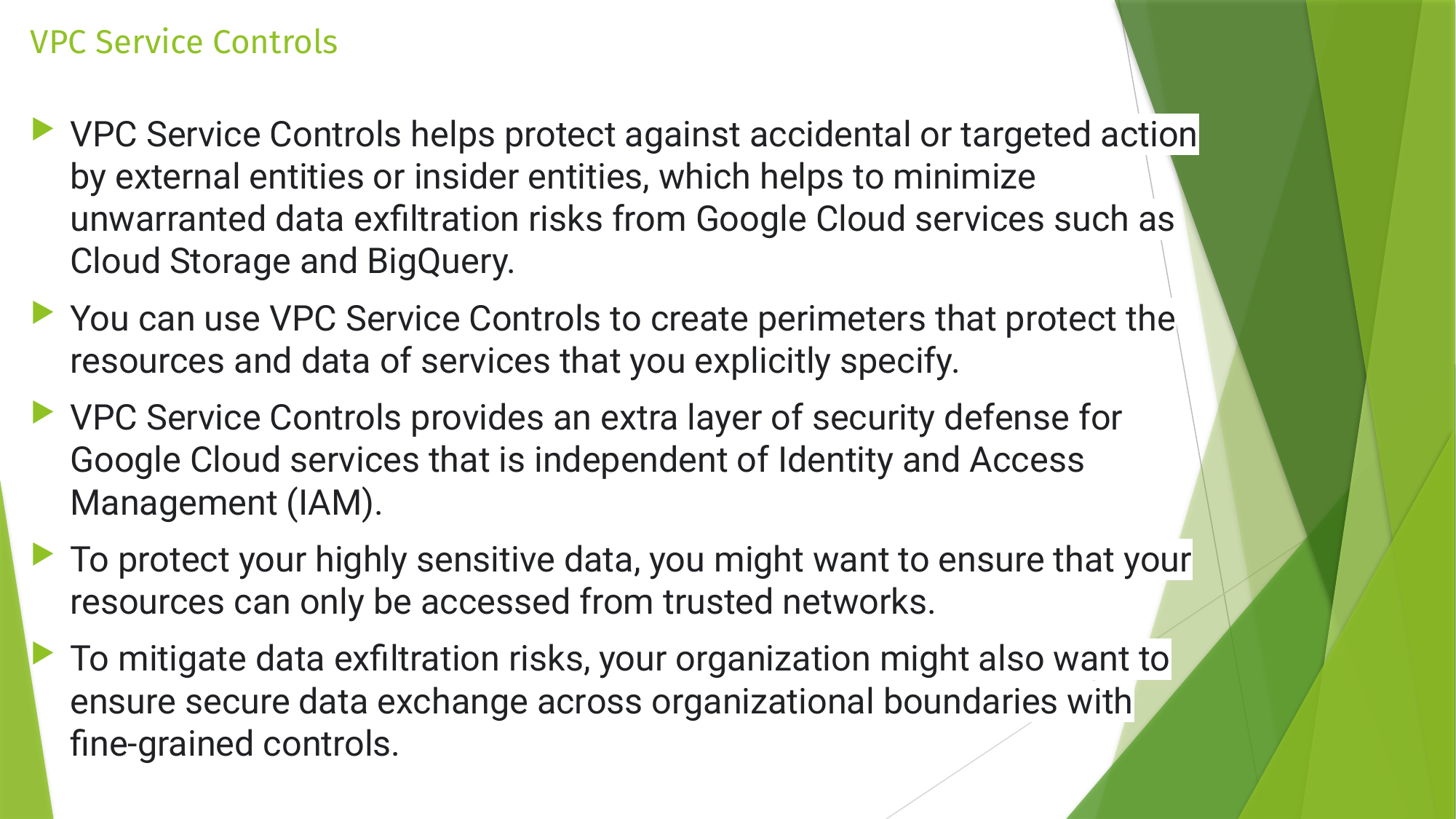

# VPC Service Controls
VPC Service Controls helps protect against accidental or targeted action by external entities or insider entities, which helps to minimize unwarranted data exfiltration risks from Google Cloud services such as Cloud Storage and BigQuery.
You can use VPC Service Controls to create perimeters that protect the resources and data of services that you explicitly specify.
VPC Service Controls provides an extra layer of security defense for Google Cloud services that is independent of Identity and Access Management (IAM).
To protect your highly sensitive data, you might want to ensure that your resources can only be accessed from trusted networks.
To mitigate data exfiltration risks, your organization might also want to ensure secure data exchange across organizational boundaries with fine-grained controls.